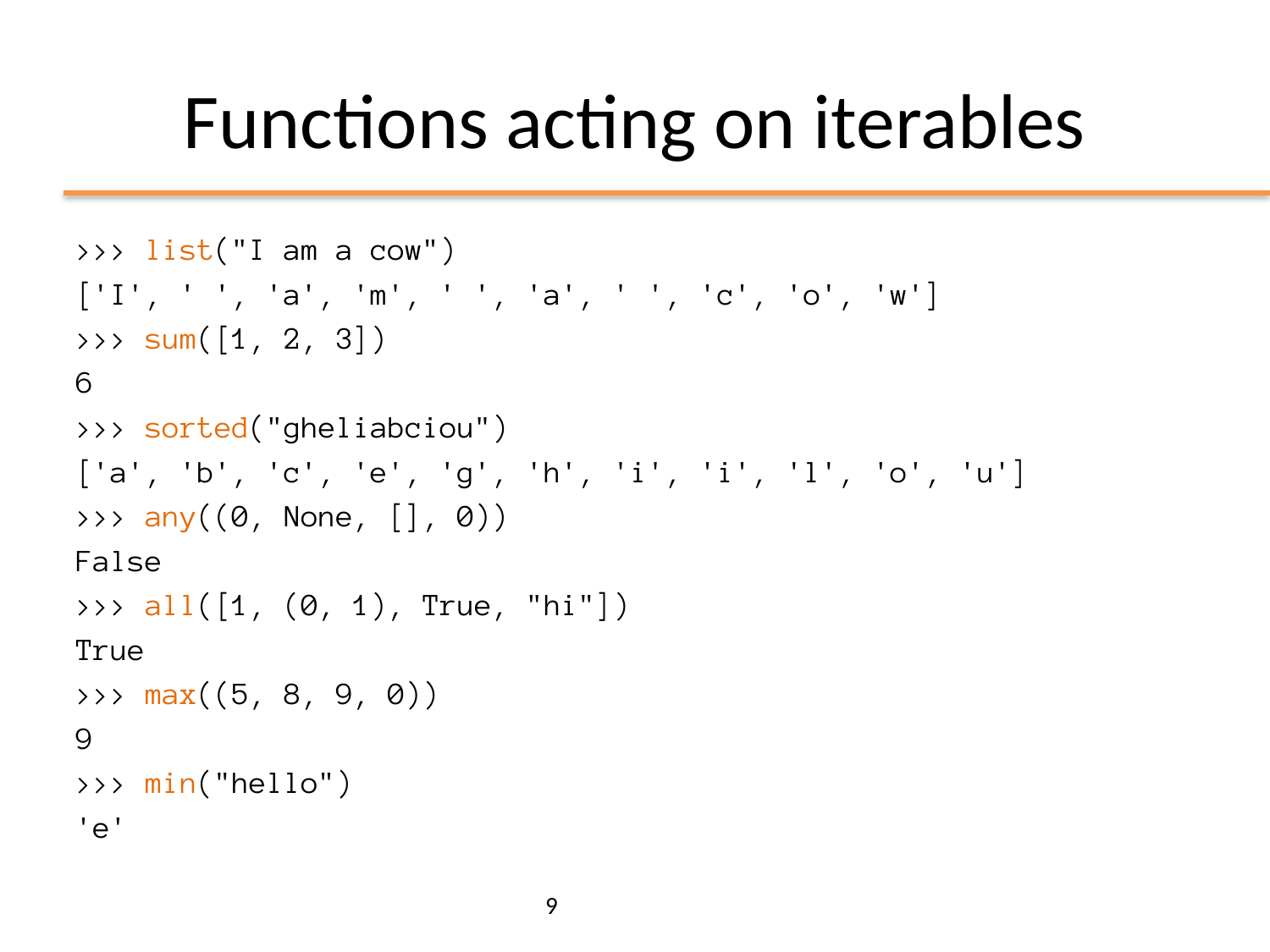

# Functions acting on iterables
>>> list("I am a cow")
['I', ' ', 'a', 'm', ' ', 'a', ' ', 'c', 'o', 'w']
>>> sum([1, 2, 3])
6
>>> sorted("gheliabciou")
['a', 'b', 'c', 'e', 'g', 'h', 'i', 'i', 'l', 'o', 'u']
>>> any((0, None, [], 0))
False
>>> all([1, (0, 1), True, "hi"])
True
>>> max((5, 8, 9, 0))
9
>>> min("hello")
'e'
9